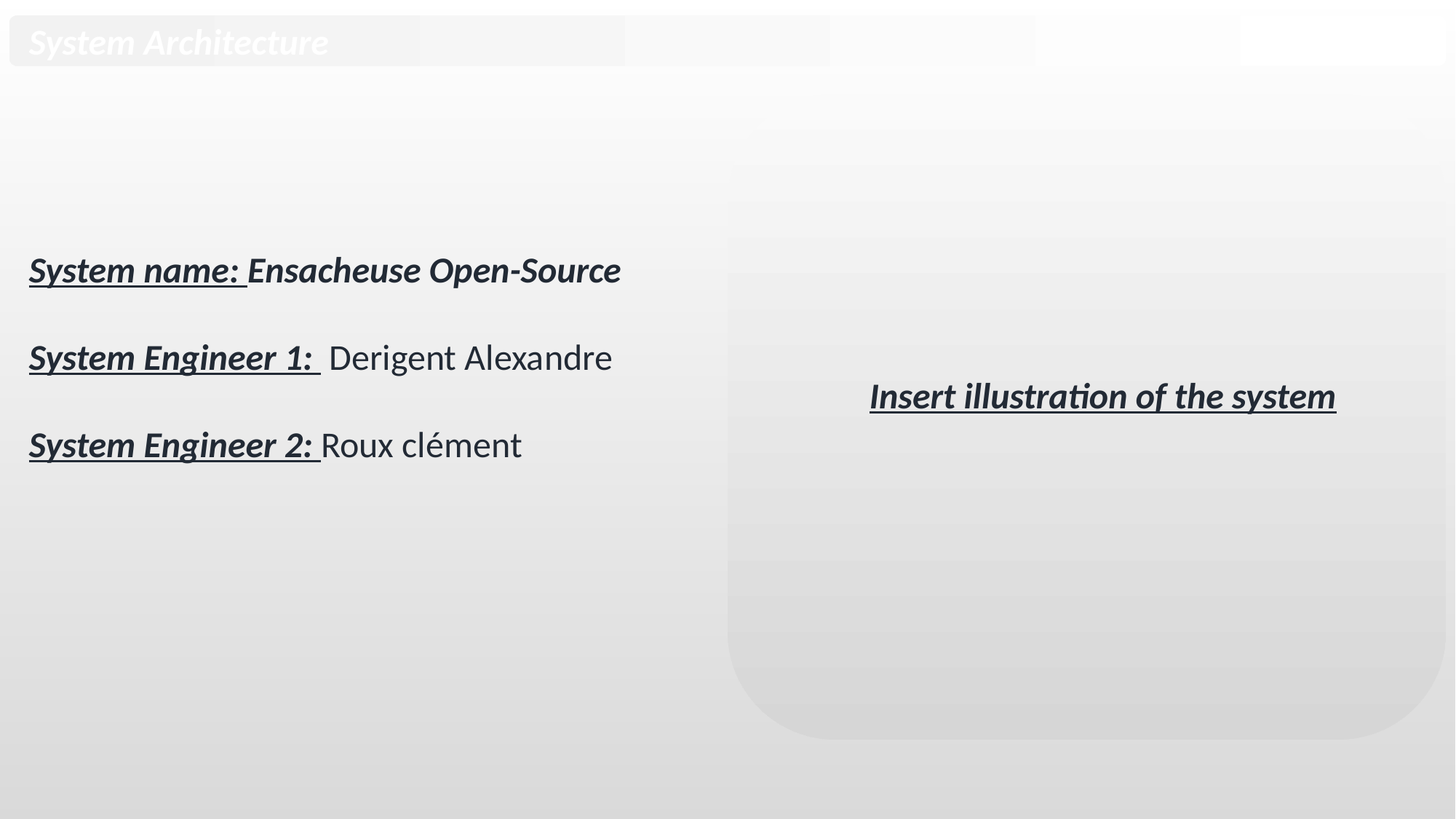

System Architecture

System name: Ensacheuse Open-Source

System Engineer 1:  Derigent Alexandre

System Engineer 2: Roux clément
Insert illustration of the system